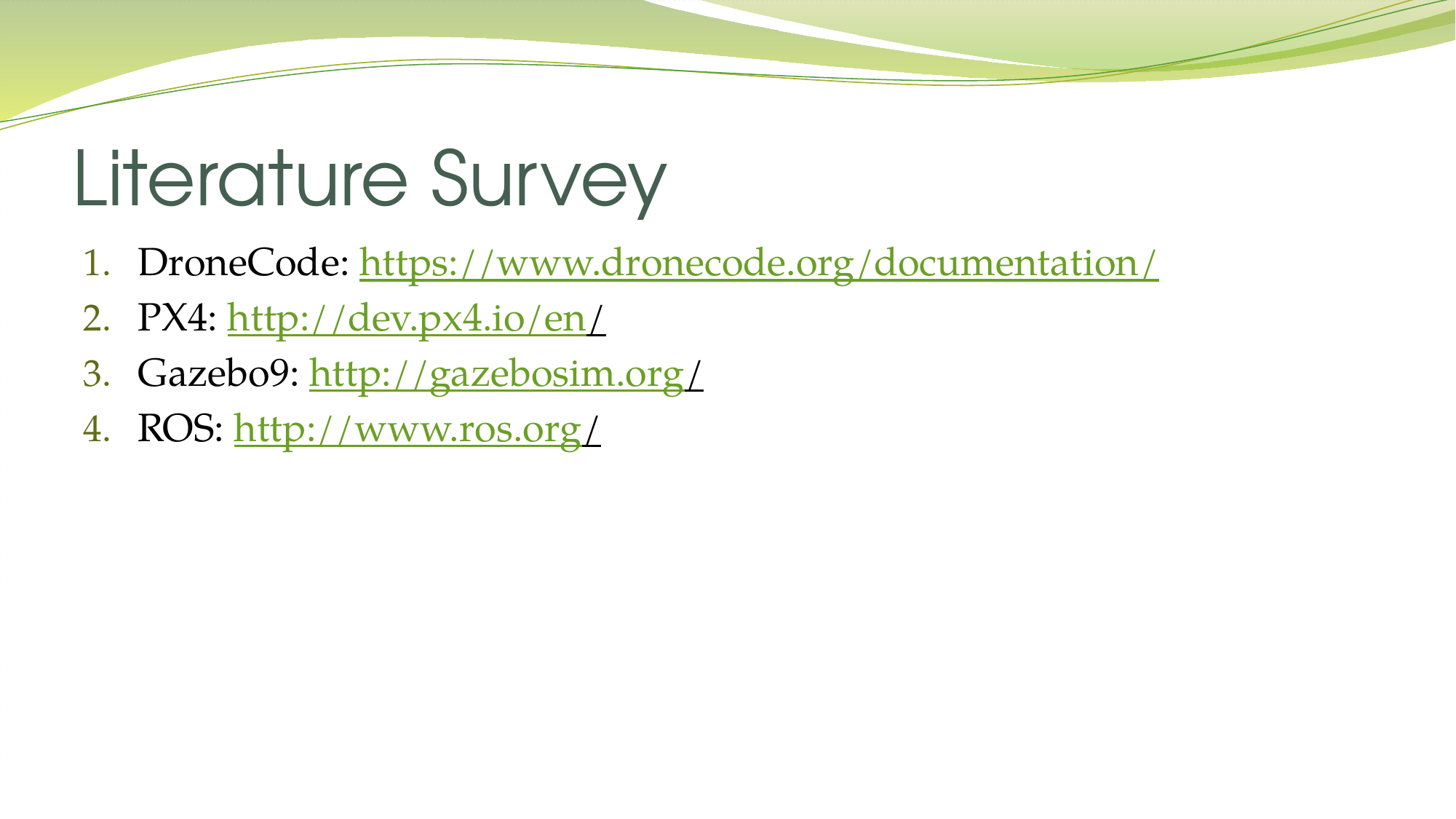

# Literature Survey
DroneCode: https://www.dronecode.org/documentation/
PX4: http://dev.px4.io/en/
Gazebo9: http://gazebosim.org/
ROS: http://www.ros.org/